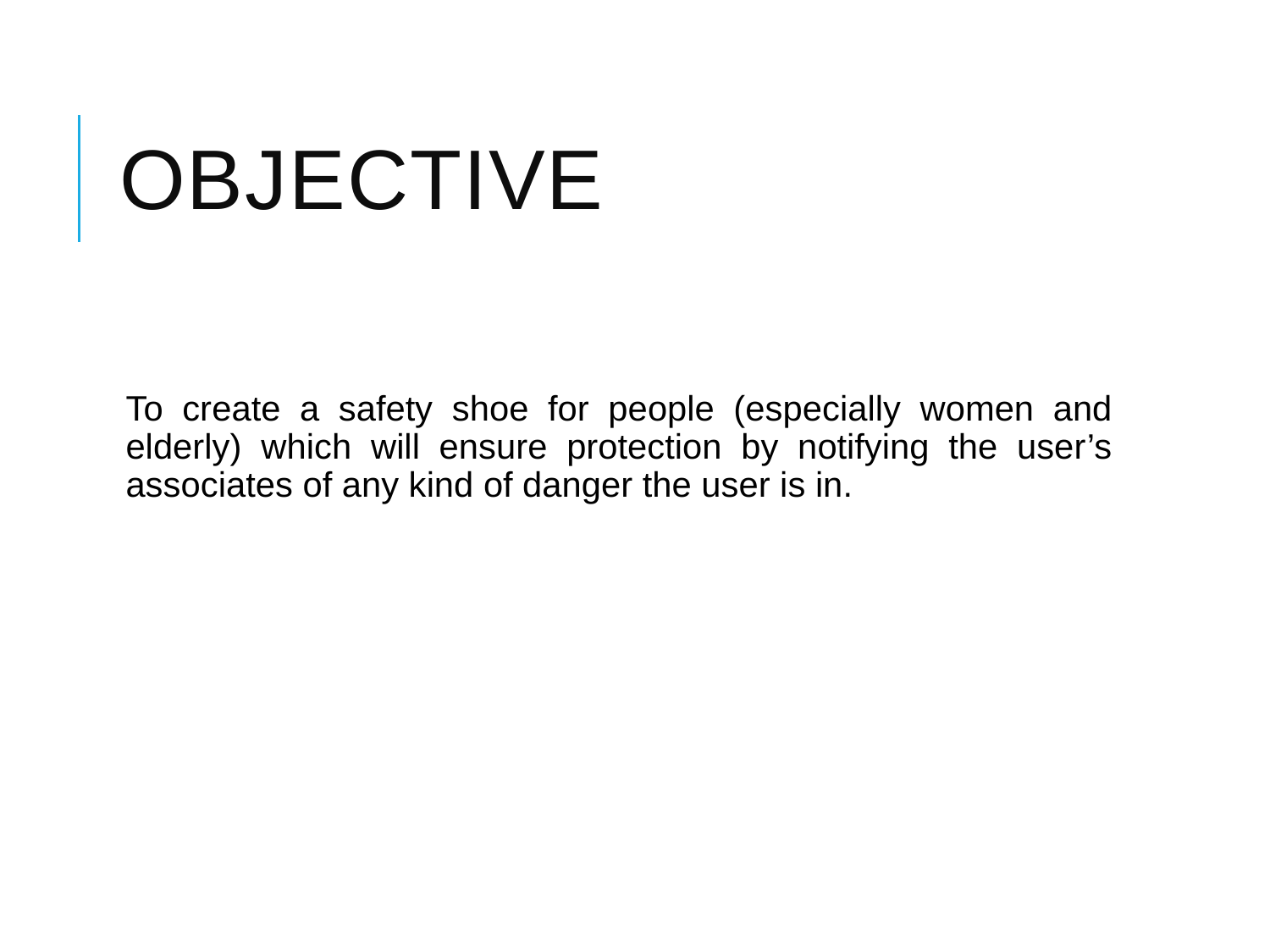

# OBJECTIVE

To create a safety shoe for people (especially women and elderly) which will ensure protection by notifying the user’s associates of any kind of danger the user is in.